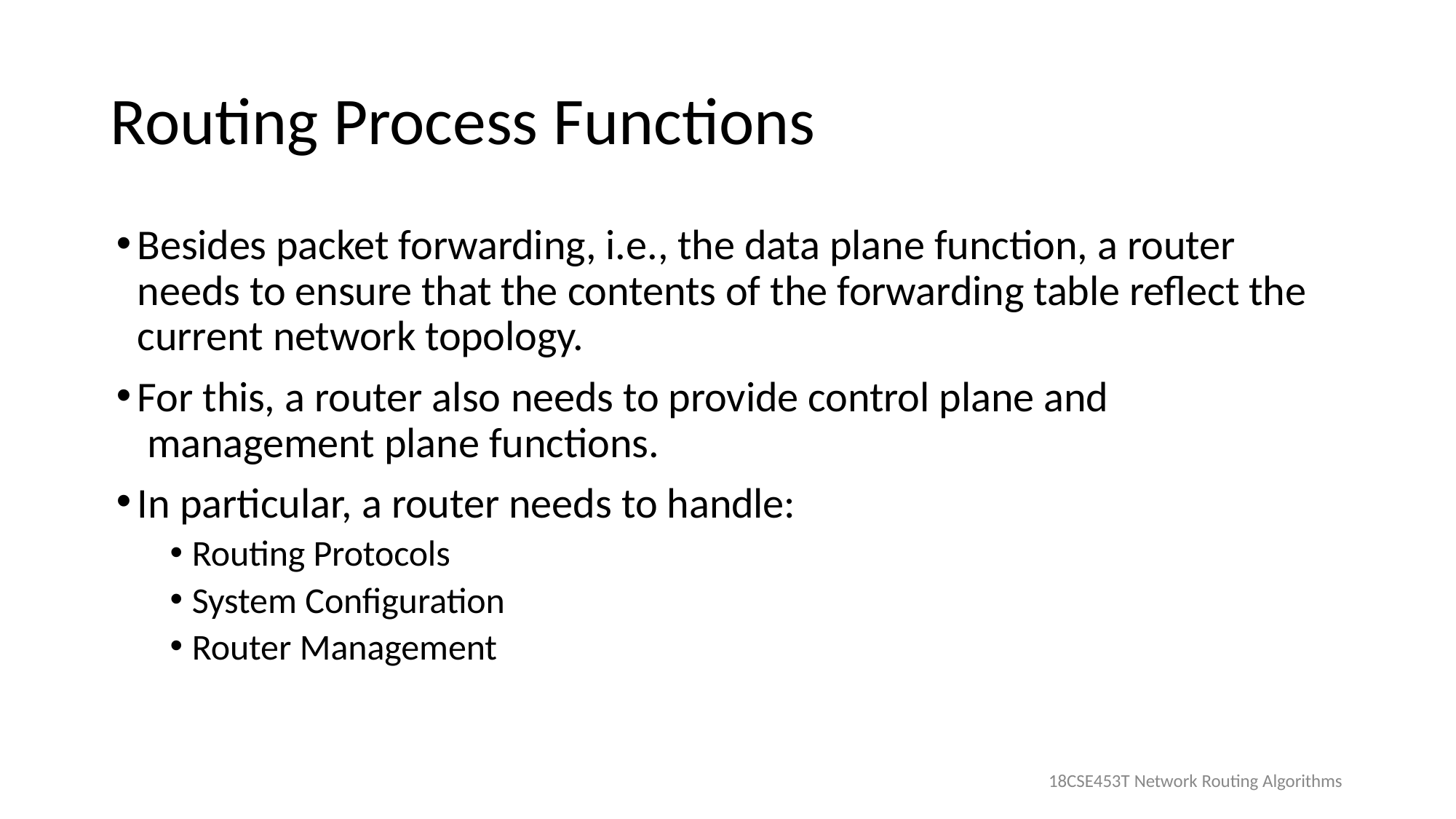

# Routing Process Functions
Besides packet forwarding, i.e., the data plane function, a router  needs to ensure that the contents of the forwarding table reflect the  current network topology.
For this, a router also needs to provide control plane and  management plane functions.
In particular, a router needs to handle:
Routing Protocols
System Configuration
Router Management
18CSE453T Network Routing Algorithms